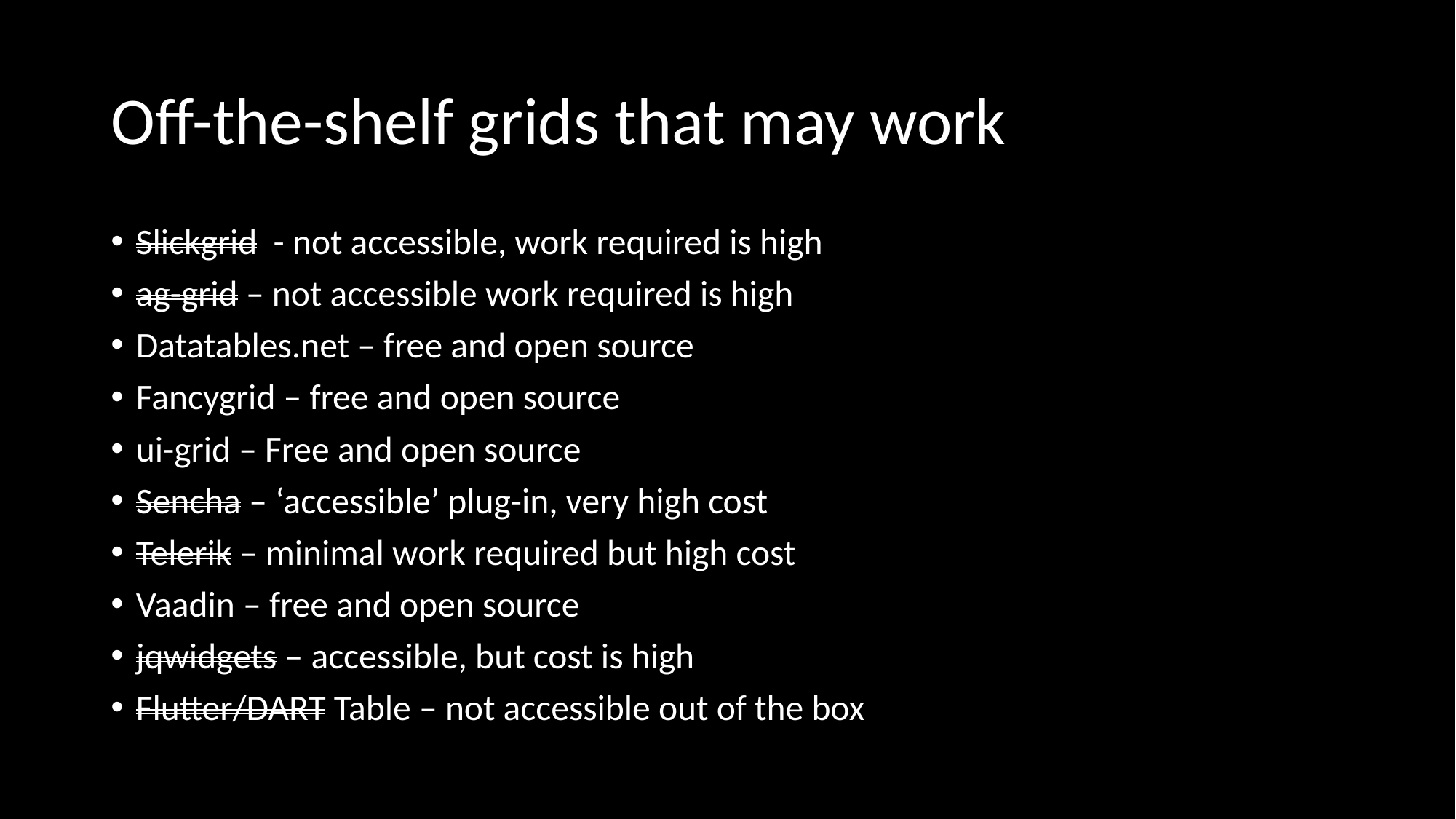

# Off-the-shelf grids that may work
Slickgrid  - not accessible, work required is high
ag-grid – not accessible work required is high
Datatables.net – free and open source
Fancygrid – free and open source
ui-grid – Free and open source
Sencha – ‘accessible’ plug-in, very high cost
Telerik – minimal work required but high cost
Vaadin – free and open source
jqwidgets – accessible, but cost is high
Flutter/DART Table – not accessible out of the box